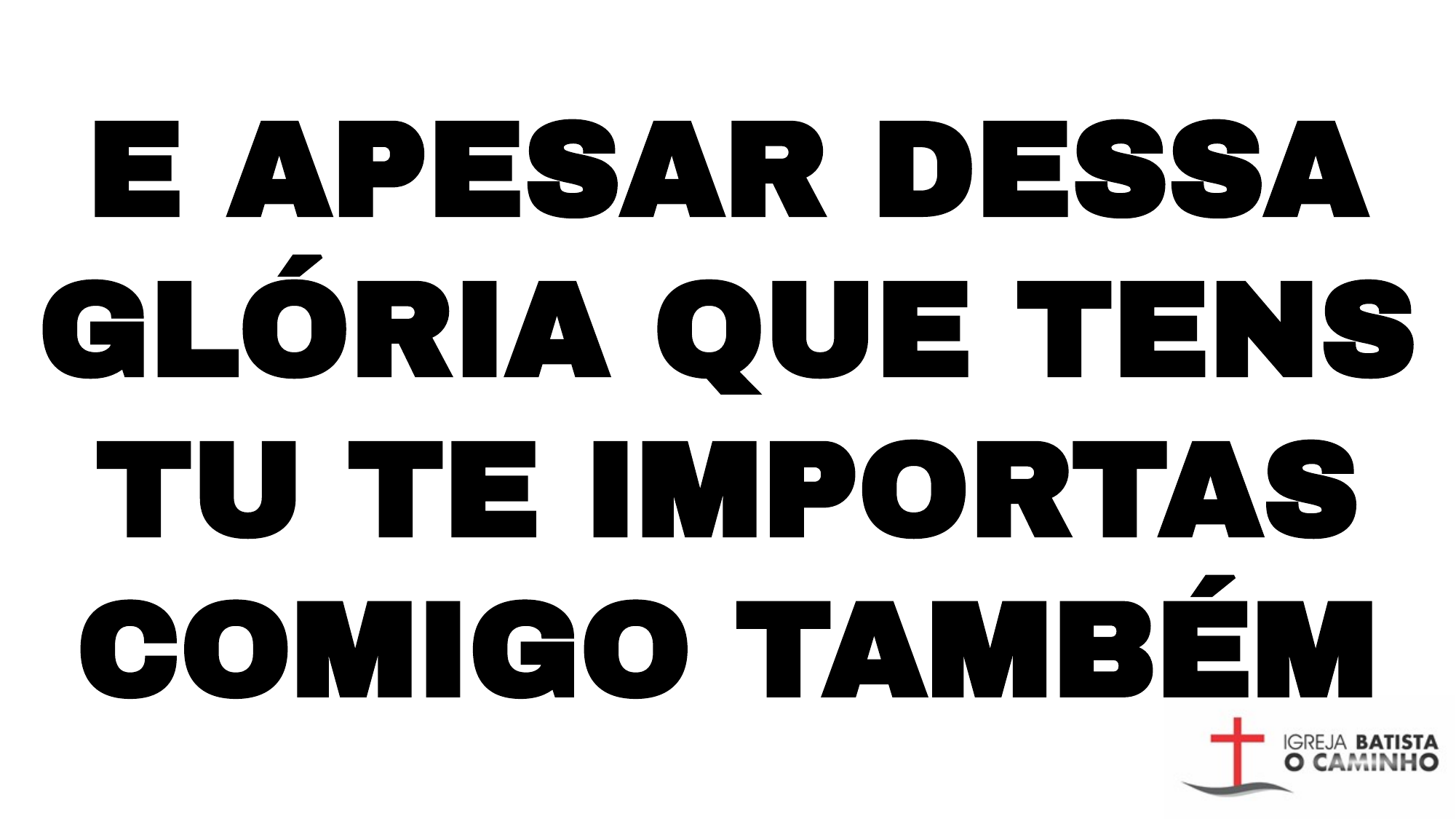

# E apesar dessa glória que tens Tu te importas comigo também